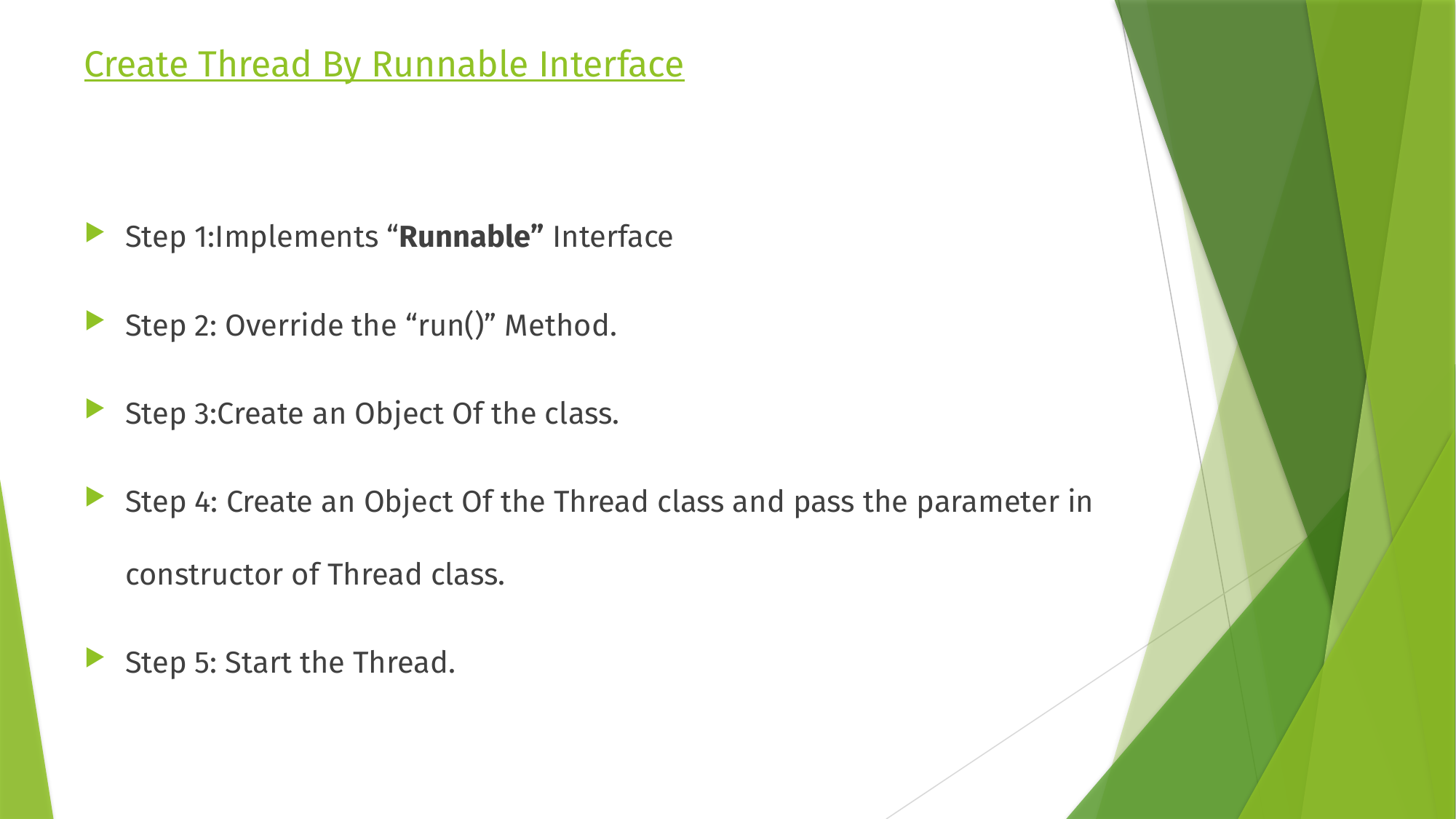

# Create Thread By Runnable Interface
Step 1:Implements “Runnable” Interface
Step 2: Override the “run()” Method.
Step 3:Create an Object Of the class.
Step 4: Create an Object Of the Thread class and pass the parameter in constructor of Thread class.
Step 5: Start the Thread.